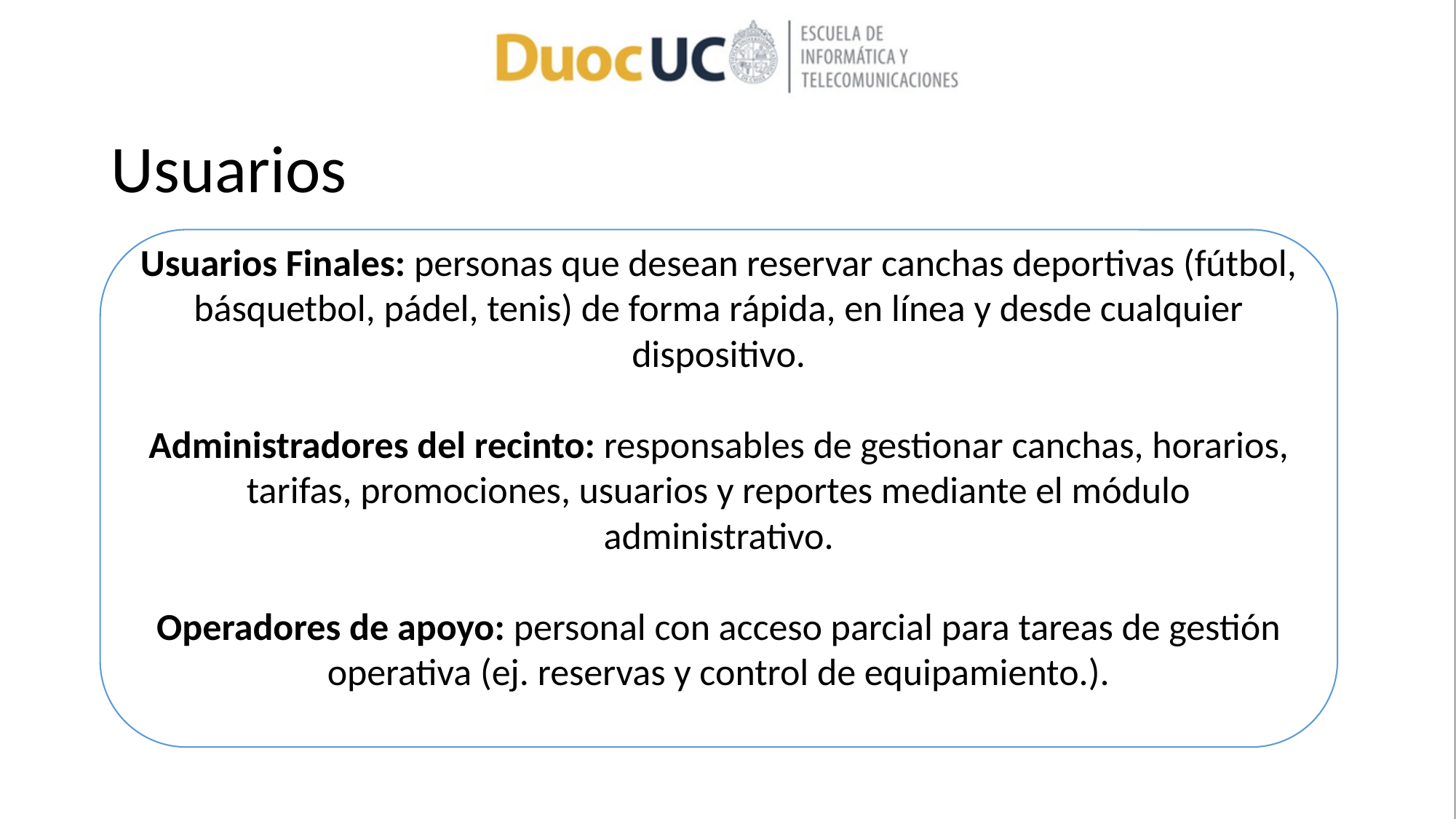

# Usuarios
Usuarios Finales: personas que desean reservar canchas deportivas (fútbol, básquetbol, pádel, tenis) de forma rápida, en línea y desde cualquier dispositivo.
Administradores del recinto: responsables de gestionar canchas, horarios, tarifas, promociones, usuarios y reportes mediante el módulo administrativo.
Operadores de apoyo: personal con acceso parcial para tareas de gestión operativa (ej. reservas y control de equipamiento.).